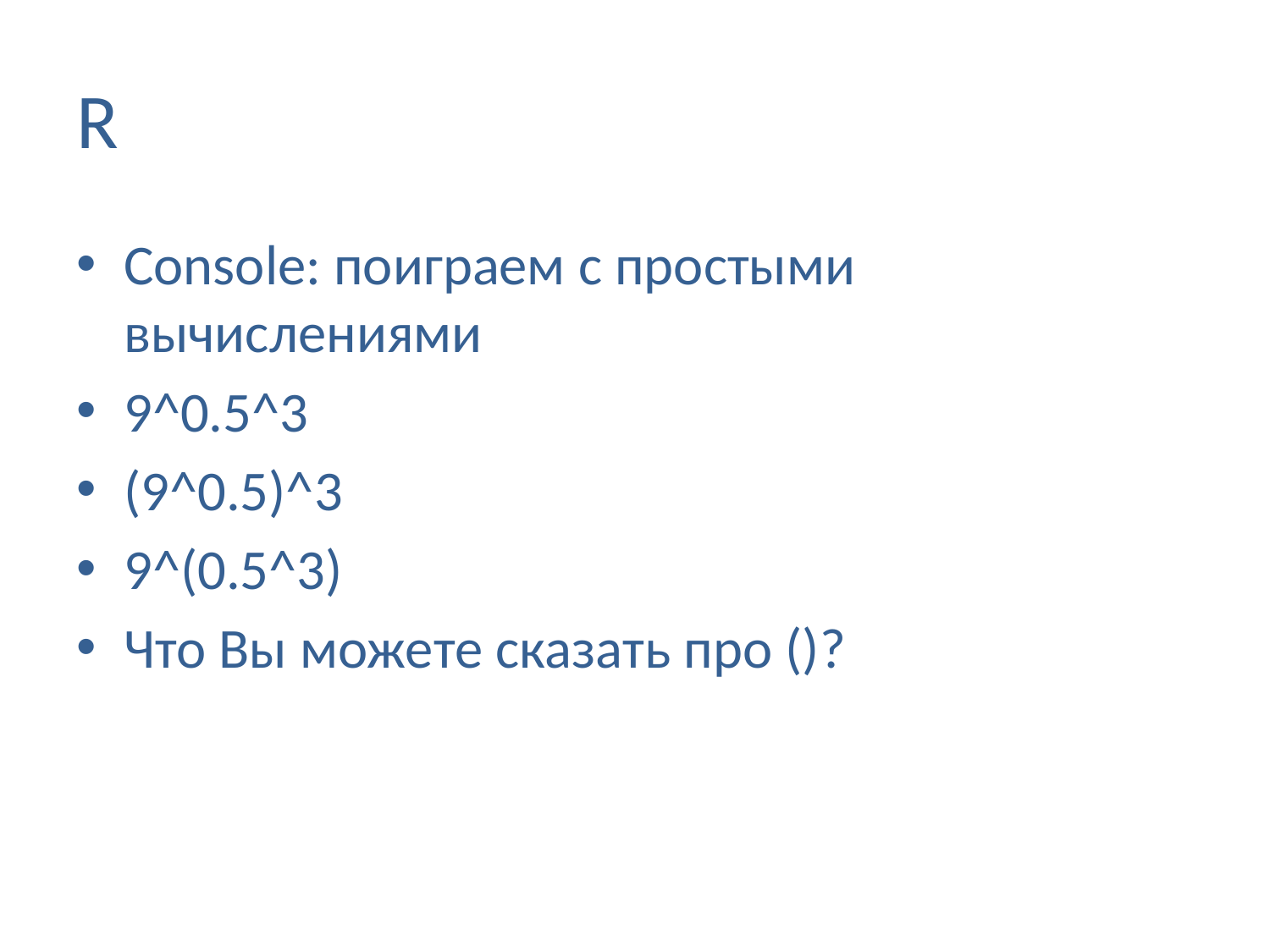

# R
Console: поиграем с простыми вычислениями
9^0.5^3
(9^0.5)^3
9^(0.5^3)
Что Вы можете сказать про ()?